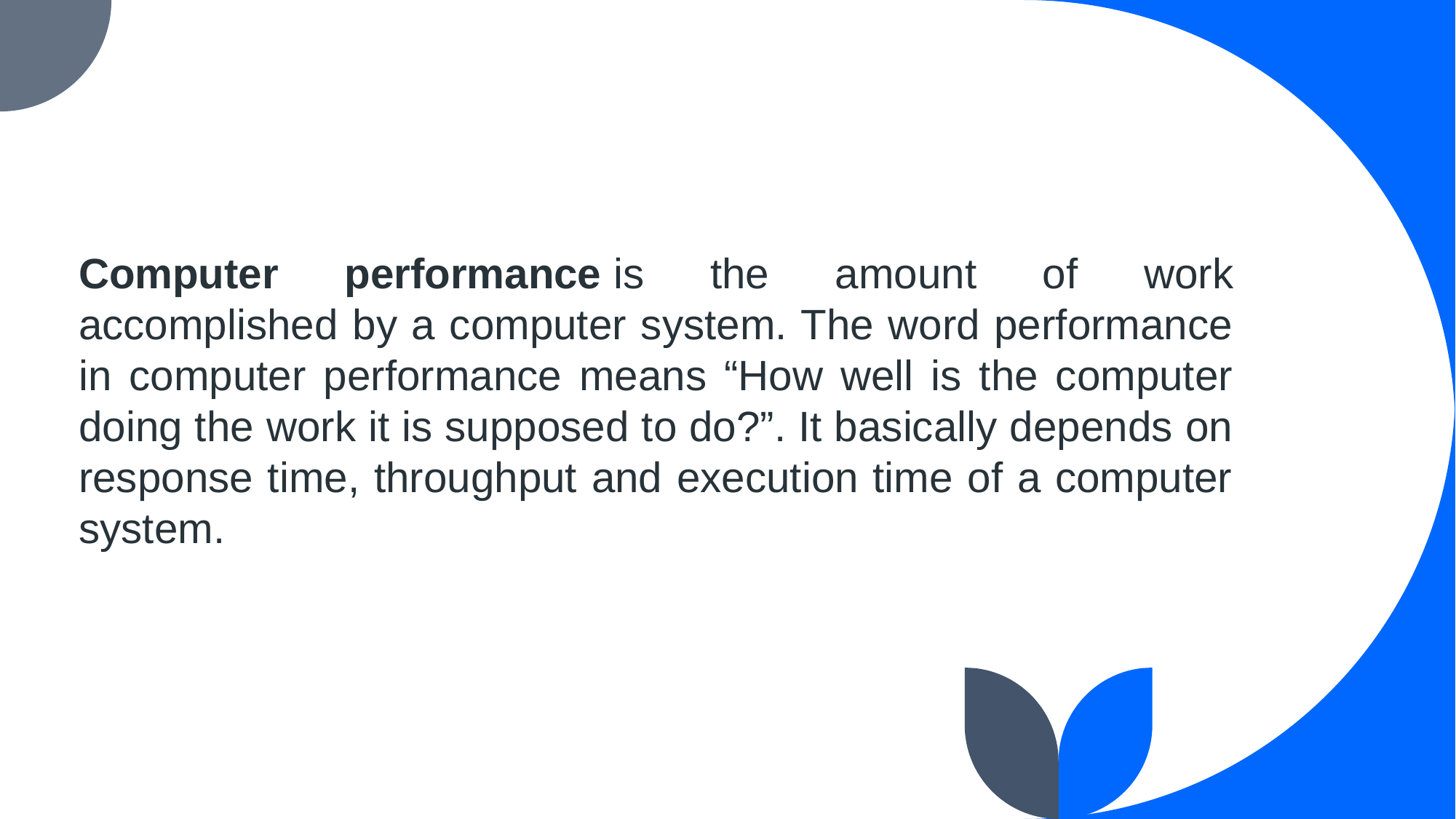

Computer performance is the amount of work accomplished by a computer system. The word performance in computer performance means “How well is the computer doing the work it is supposed to do?”. It basically depends on response time, throughput and execution time of a computer system.